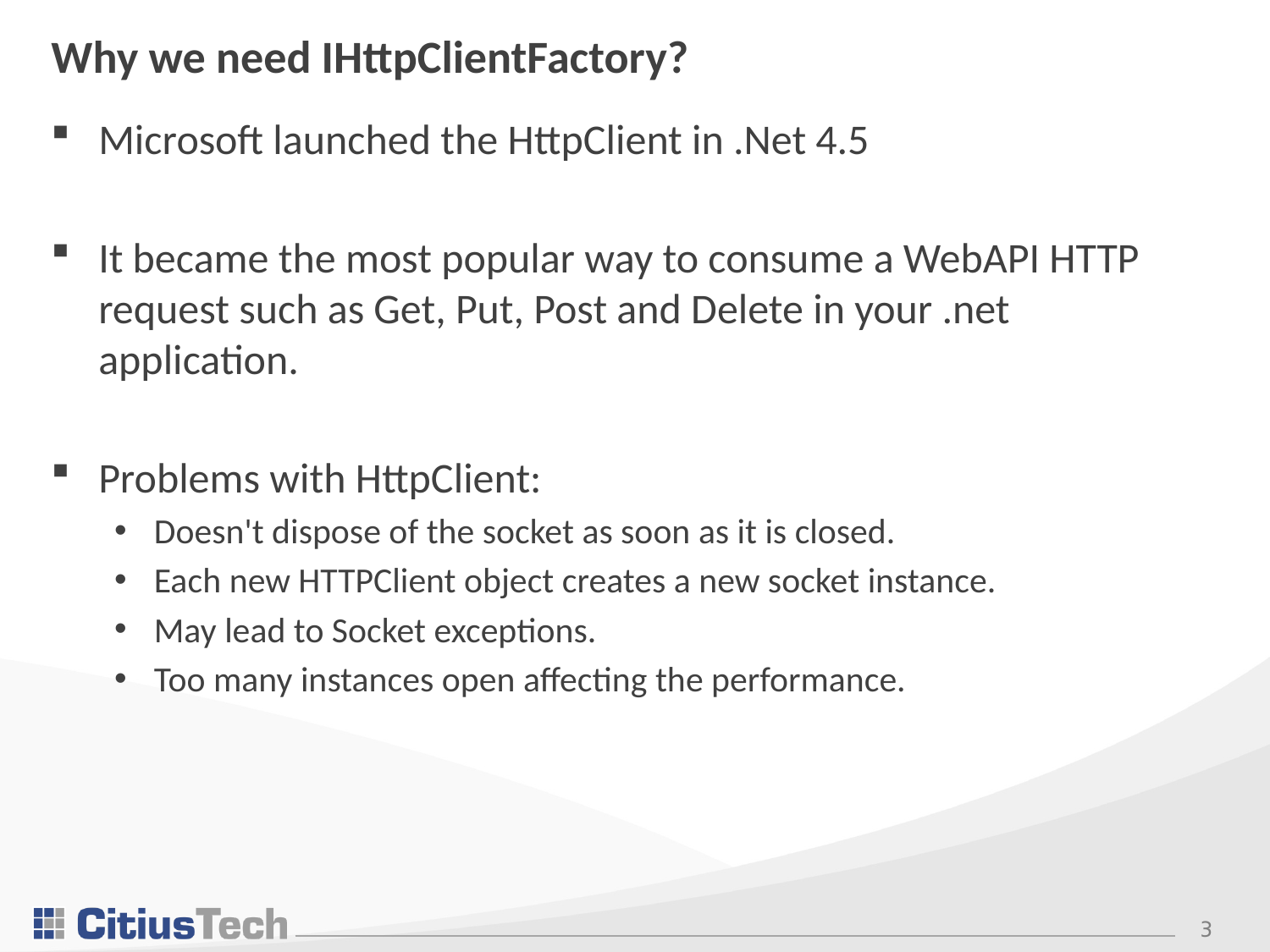

# Why we need IHttpClientFactory?
Microsoft launched the HttpClient in .Net 4.5

It became the most popular way to consume a WebAPI HTTP request such as Get, Put, Post and Delete in your .net application.

Problems with HttpClient:
Doesn't dispose of the socket as soon as it is closed.
Each new HTTPClient object creates a new socket instance.
May lead to Socket exceptions.
Too many instances open affecting the performance.